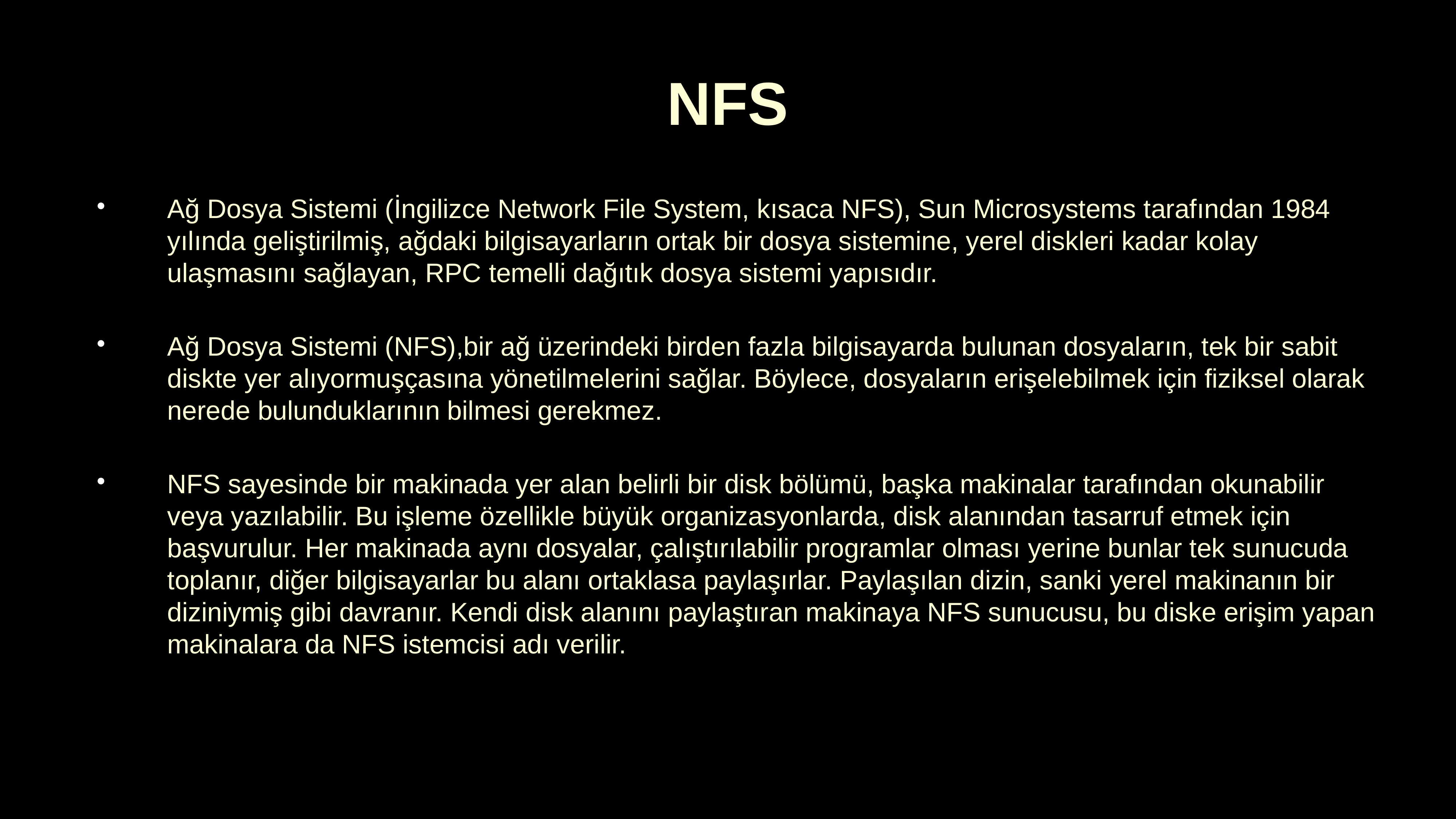

NFS
Ağ Dosya Sistemi (İngilizce Network File System, kısaca NFS), Sun Microsystems tarafından 1984 yılında geliştirilmiş, ağdaki bilgisayarların ortak bir dosya sistemine, yerel diskleri kadar kolay ulaşmasını sağlayan, RPC temelli dağıtık dosya sistemi yapısıdır.

Ağ Dosya Sistemi (NFS),bir ağ üzerindeki birden fazla bilgisayarda bulunan dosyaların, tek bir sabit diskte yer alıyormuşçasına yönetilmelerini sağlar. Böylece, dosyaların erişelebilmek için fiziksel olarak nerede bulunduklarının bilmesi gerekmez.

NFS sayesinde bir makinada yer alan belirli bir disk bölümü, başka makinalar tarafından okunabilir veya yazılabilir. Bu işleme özellikle büyük organizasyonlarda, disk alanından tasarruf etmek için başvurulur. Her makinada aynı dosyalar, çalıştırılabilir programlar olması yerine bunlar tek sunucuda toplanır, diğer bilgisayarlar bu alanı ortaklasa paylaşırlar. Paylaşılan dizin, sanki yerel makinanın bir diziniymiş gibi davranır. Kendi disk alanını paylaştıran makinaya NFS sunucusu, bu diske erişim yapan makinalara da NFS istemcisi adı verilir.